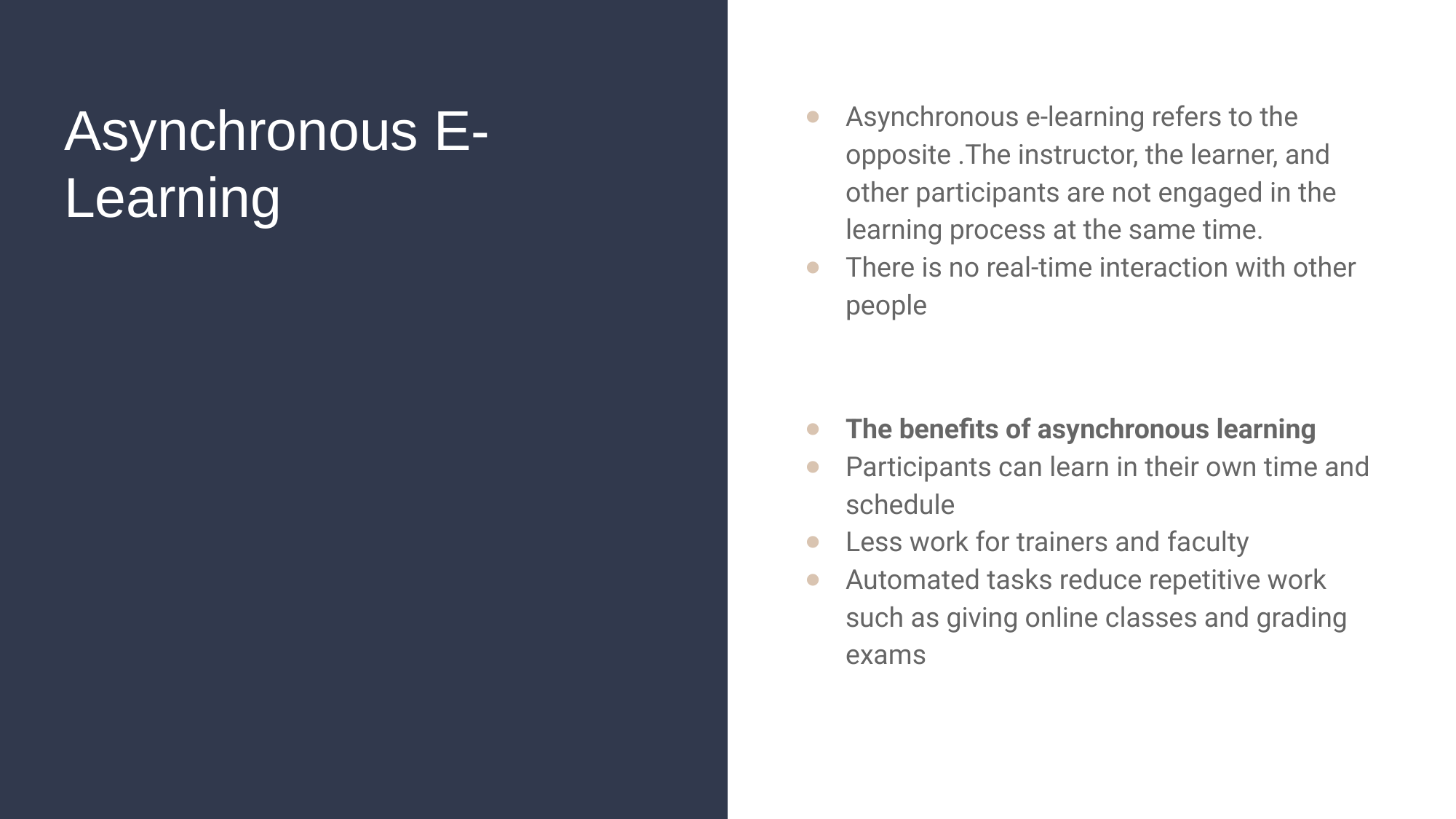

# Asynchronous E-Learning
Asynchronous e-learning refers to the opposite .The instructor, the learner, and other participants are not engaged in the learning process at the same time.
There is no real-time interaction with other people

The benefits of asynchronous learning
Participants can learn in their own time and schedule
Less work for trainers and faculty
Automated tasks reduce repetitive work such as giving online classes and grading exams